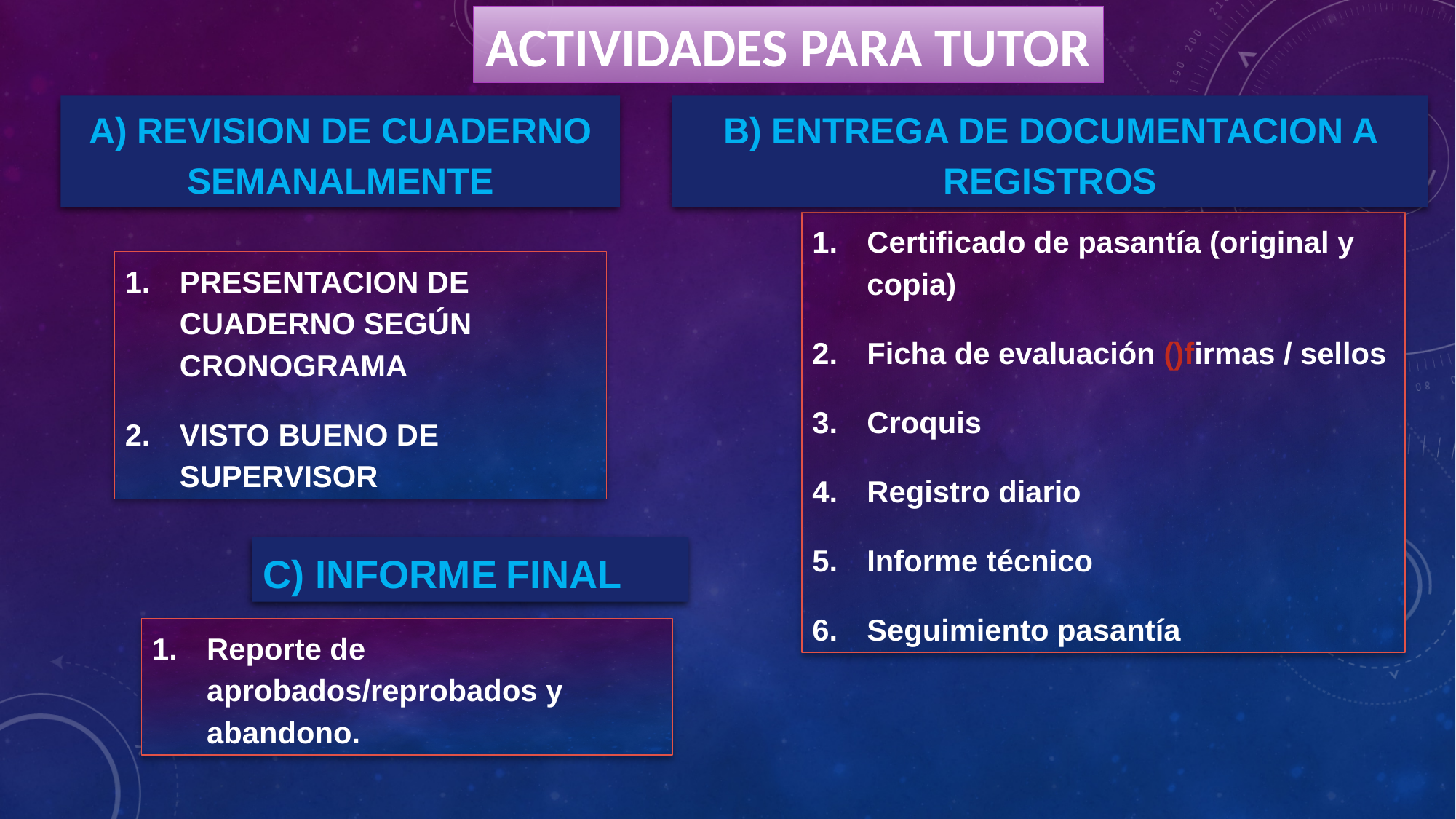

ACTIVIDADES PARA TUTOR
A) REVISION DE CUADERNO SEMANALMENTE
B) ENTREGA DE DOCUMENTACION A REGISTROS
Certificado de pasantía (original y copia)
Ficha de evaluación ()firmas / sellos
Croquis
Registro diario
Informe técnico
Seguimiento pasantía
PRESENTACION DE CUADERNO SEGÚN CRONOGRAMA
VISTO BUENO DE SUPERVISOR
C) INFORME FINAL
Reporte de aprobados/reprobados y abandono.